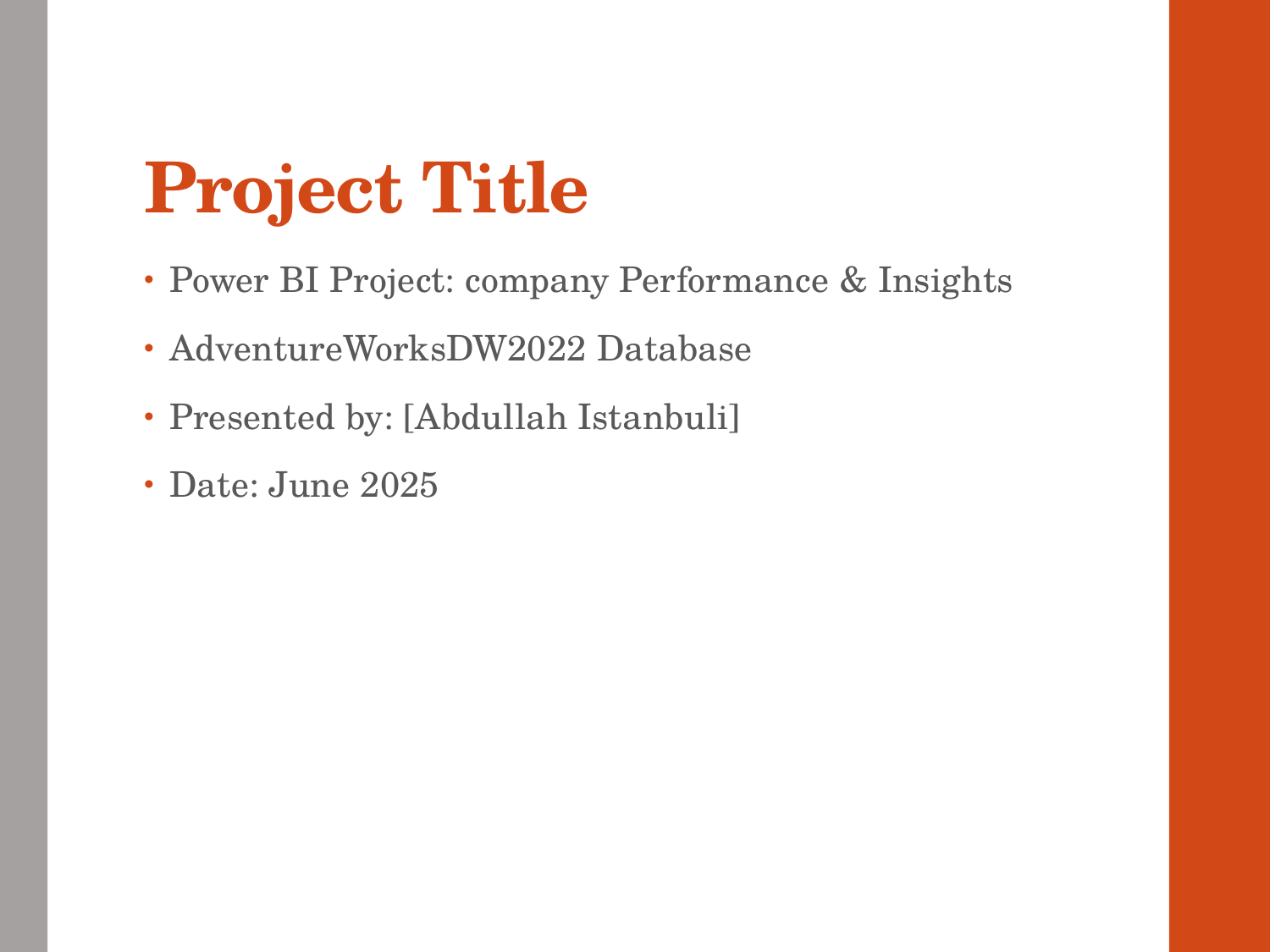

# Project Title
Power BI Project: company Performance & Insights
AdventureWorksDW2022 Database
Presented by: [Abdullah Istanbuli]
Date: June 2025